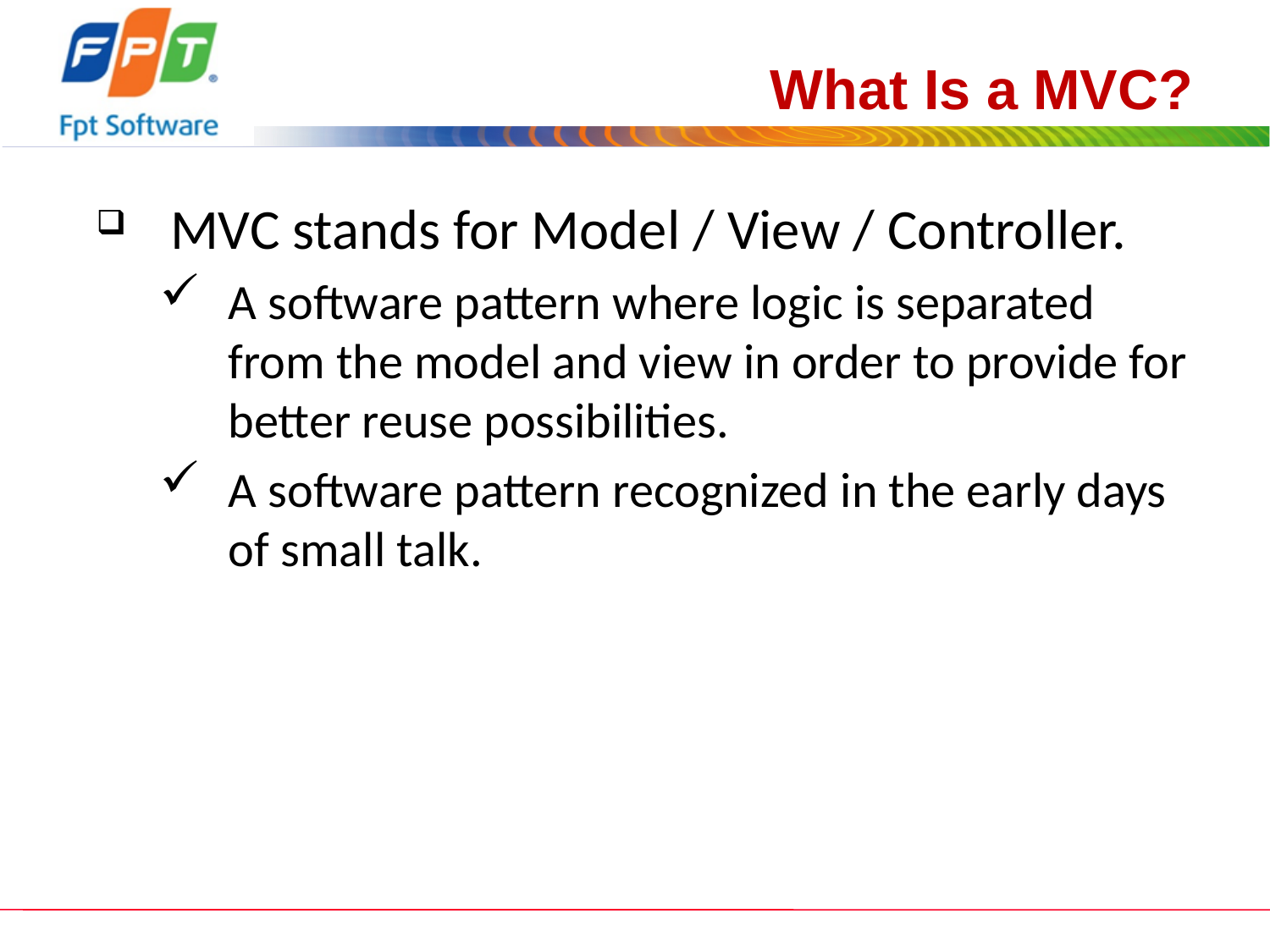

# What Is a MVC?
MVC stands for Model / View / Controller.
A software pattern where logic is separated from the model and view in order to provide for better reuse possibilities.
A software pattern recognized in the early days of small talk.